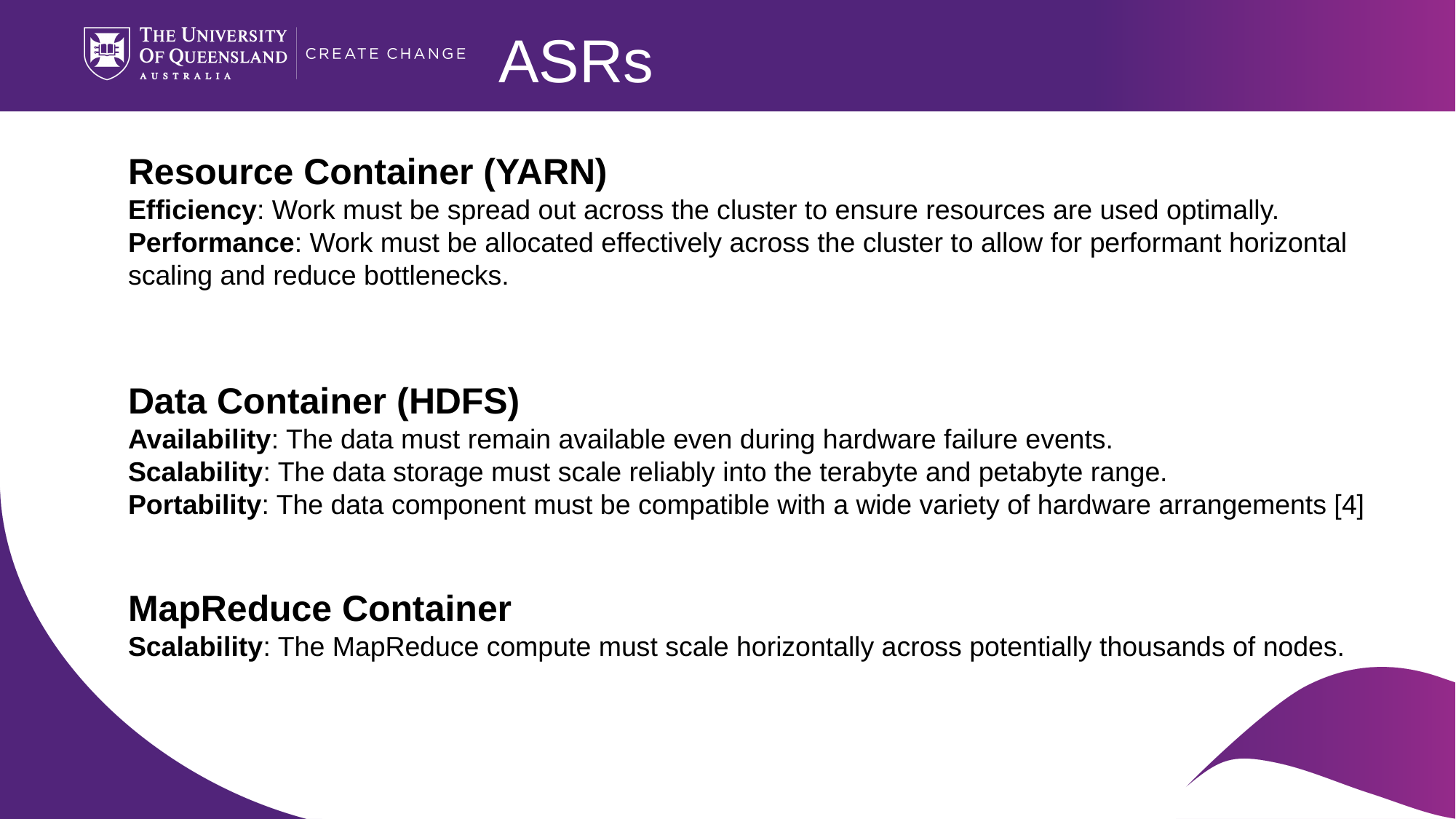

ASRs
Resource Container (YARN)
Efficiency: Work must be spread out across the cluster to ensure resources are used optimally.
Performance: Work must be allocated effectively across the cluster to allow for performant horizontal scaling and reduce bottlenecks.

Data Container (HDFS)
Availability: The data must remain available even during hardware failure events.
Scalability: The data storage must scale reliably into the terabyte and petabyte range.
Portability: The data component must be compatible with a wide variety of hardware arrangements [4]

MapReduce Container
Scalability: The MapReduce compute must scale horizontally across potentially thousands of nodes.